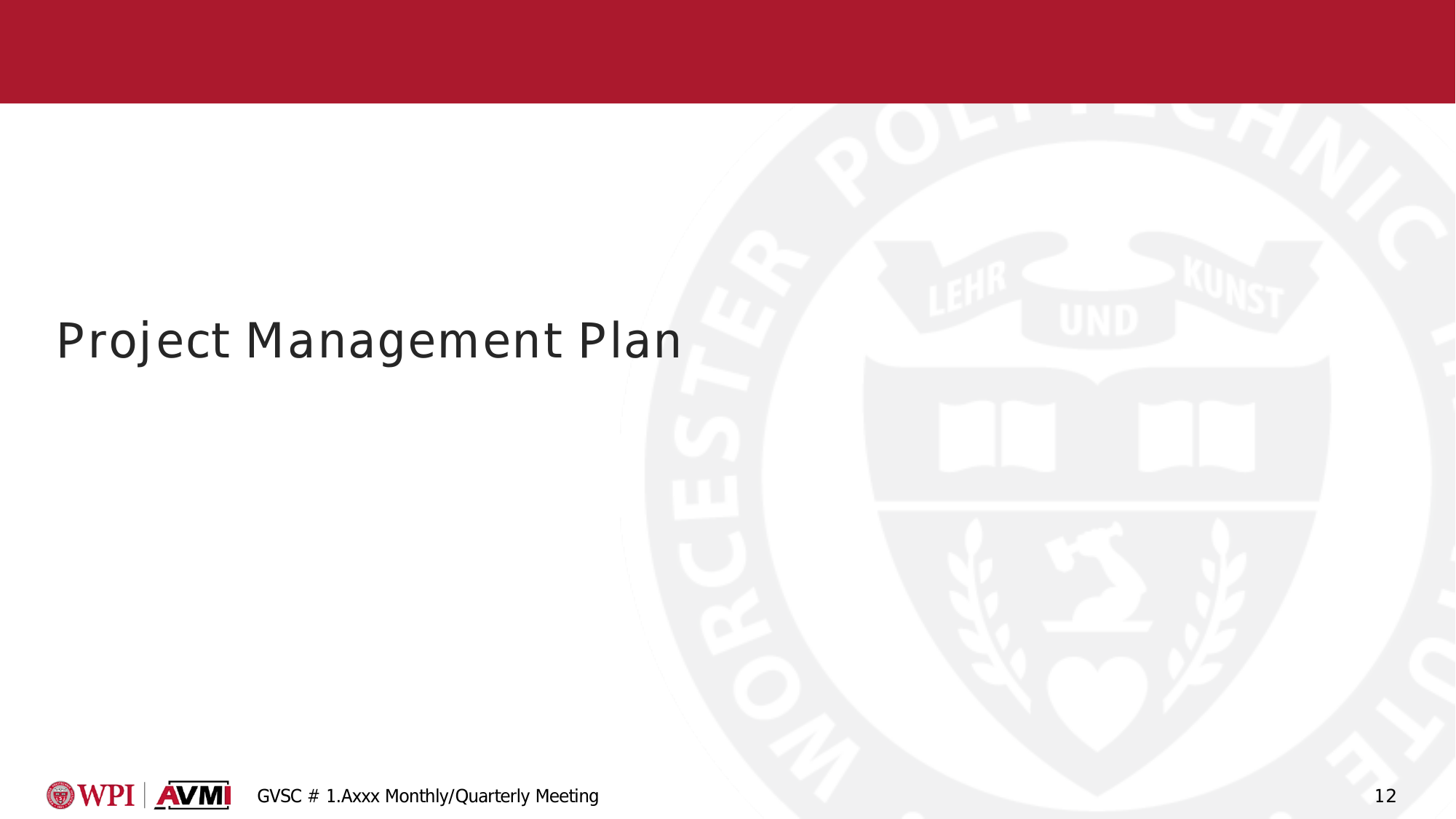

# Project Management Plan
GVSC # 1.Axxx Monthly/Quarterly Meeting
12